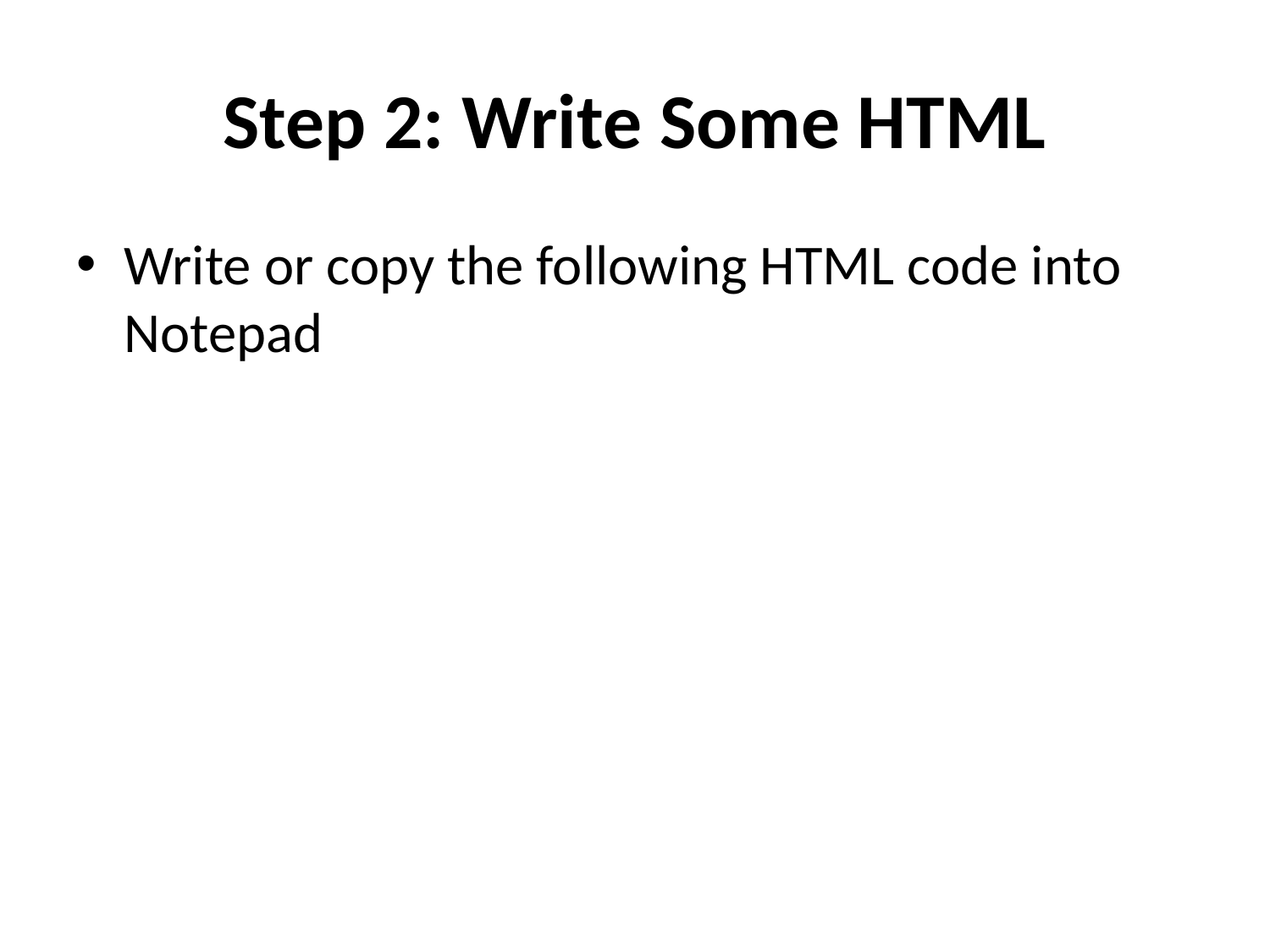

# Step 2: Write Some HTML
Write or copy the following HTML code into Notepad